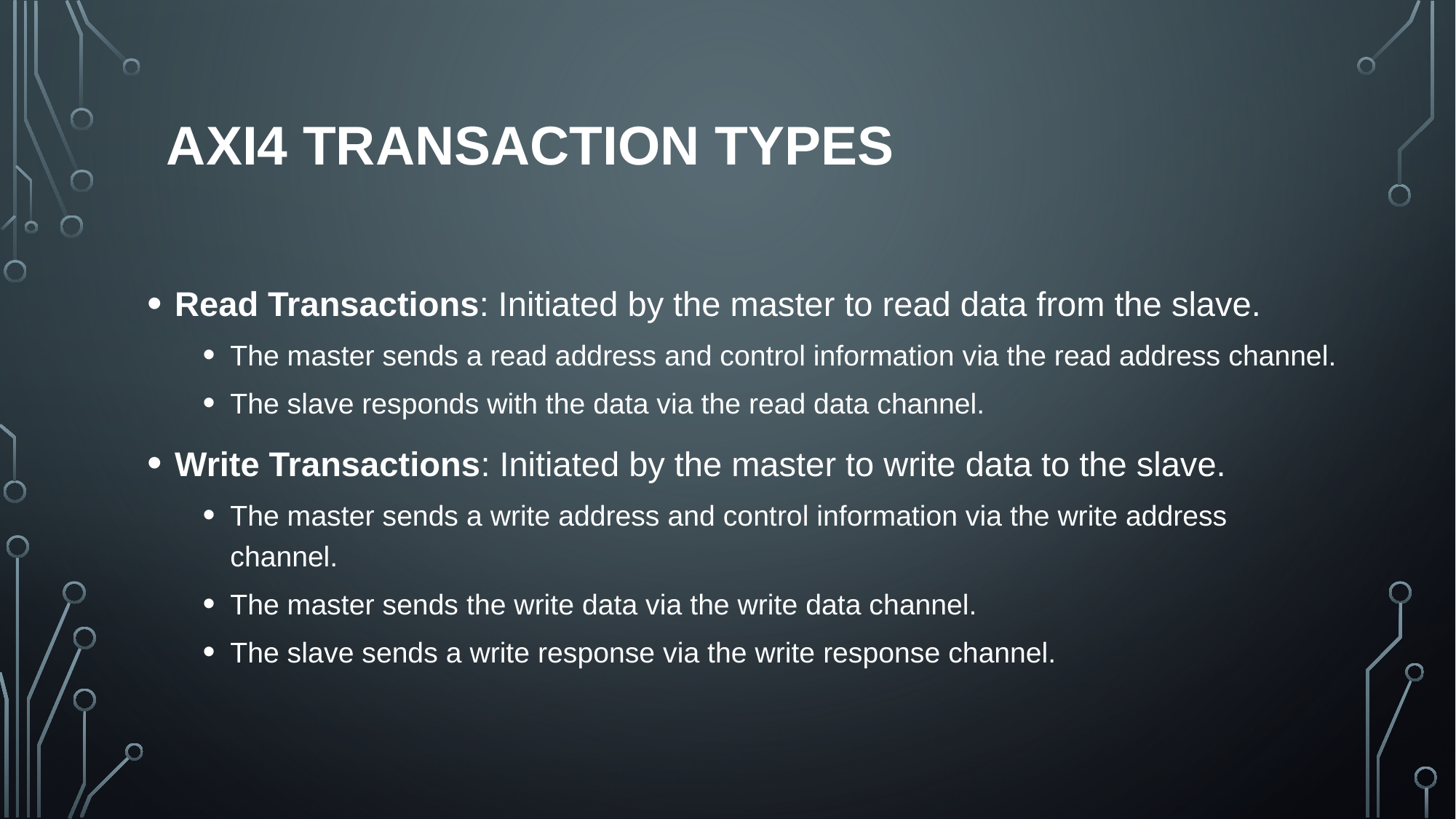

# AXI4 Transaction Types
Read Transactions: Initiated by the master to read data from the slave.
The master sends a read address and control information via the read address channel.
The slave responds with the data via the read data channel.
Write Transactions: Initiated by the master to write data to the slave.
The master sends a write address and control information via the write address channel.
The master sends the write data via the write data channel.
The slave sends a write response via the write response channel.